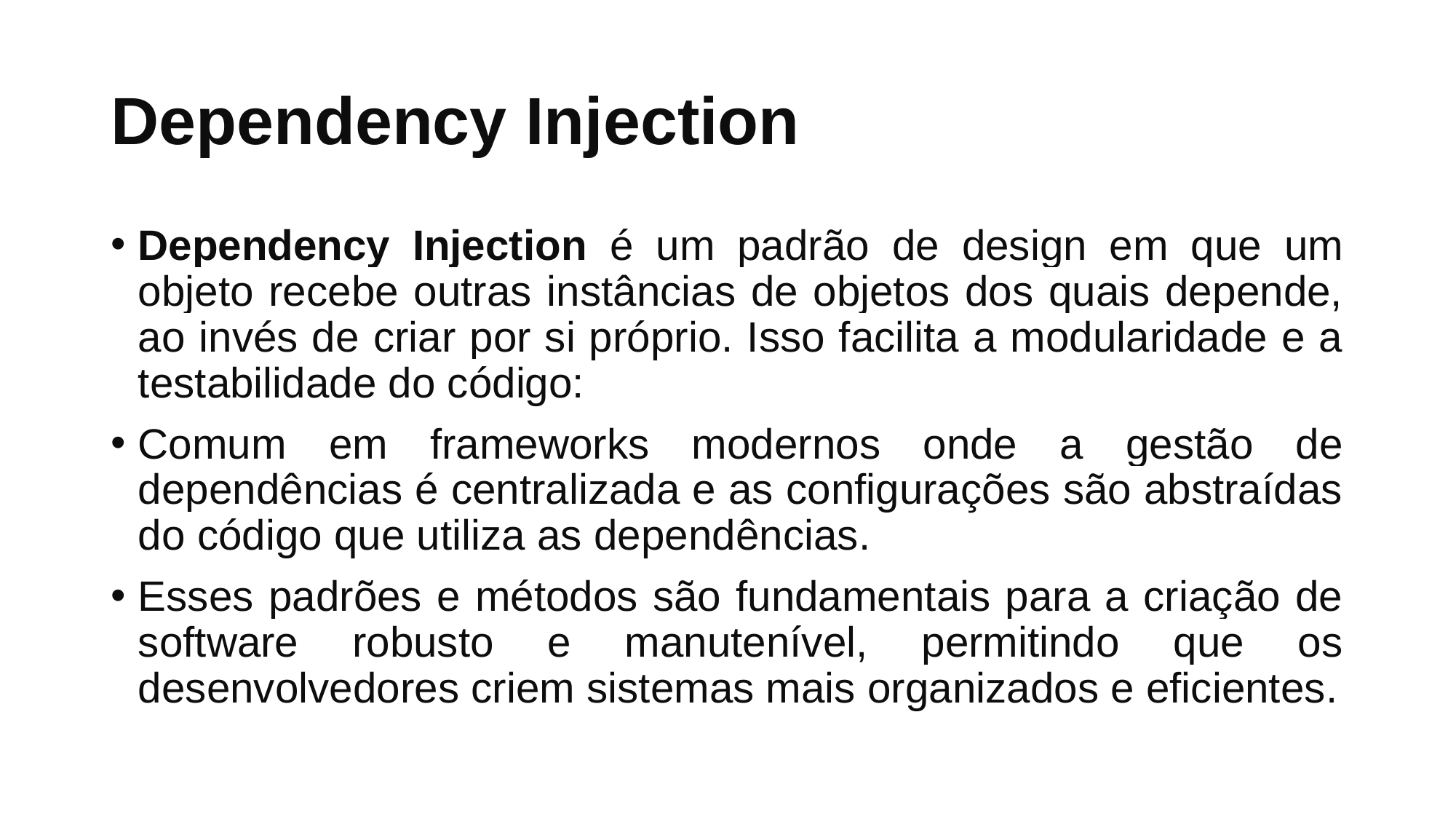

# Dependency Injection
Dependency Injection é um padrão de design em que um objeto recebe outras instâncias de objetos dos quais depende, ao invés de criar por si próprio. Isso facilita a modularidade e a testabilidade do código:
Comum em frameworks modernos onde a gestão de dependências é centralizada e as configurações são abstraídas do código que utiliza as dependências.
Esses padrões e métodos são fundamentais para a criação de software robusto e manutenível, permitindo que os desenvolvedores criem sistemas mais organizados e eficientes.